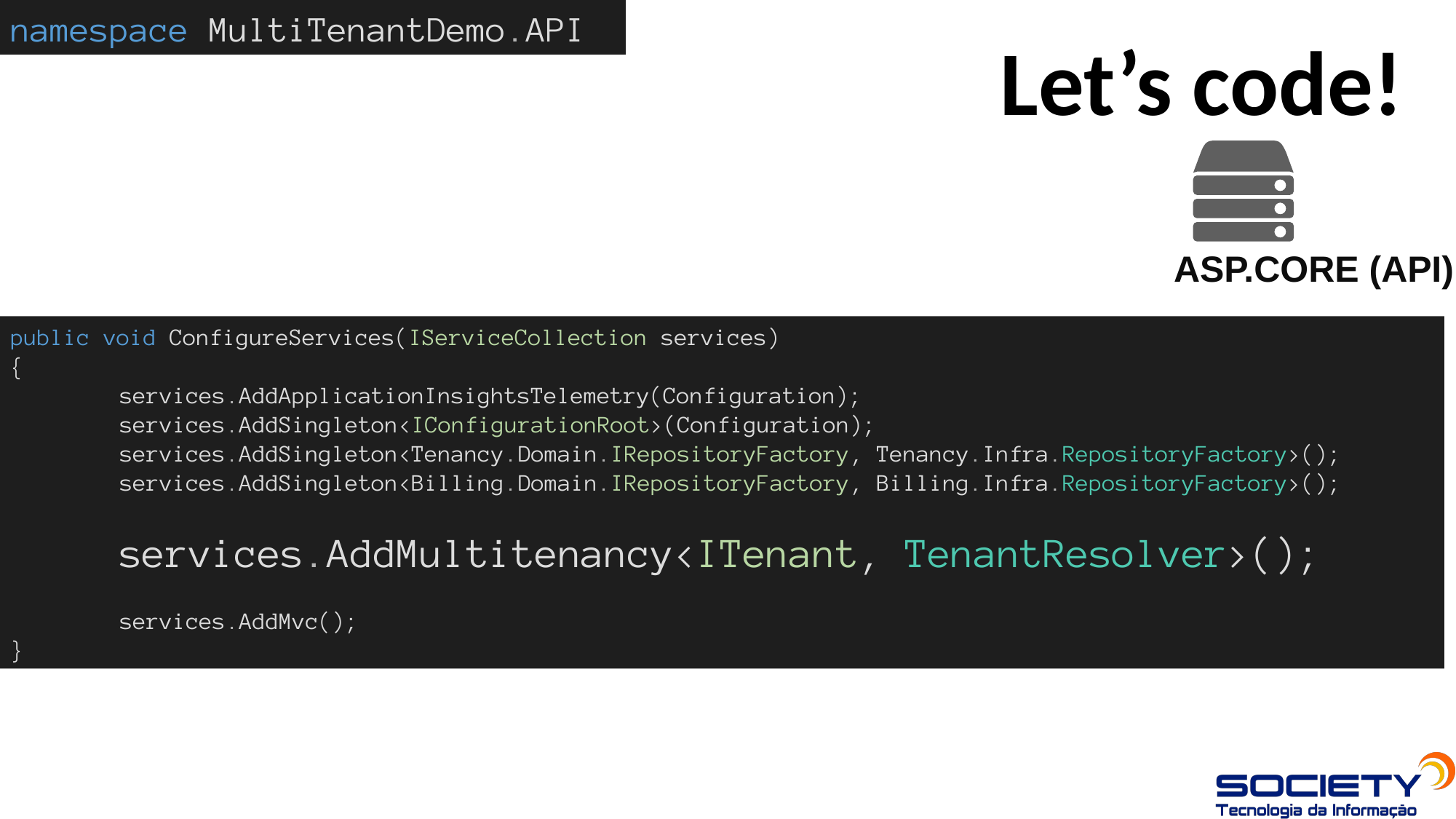

namespace MultiTenantDemo.API
Let’s code!

ASP.CORE (API)
public void ConfigureServices(IServiceCollection services)
{
	services.AddApplicationInsightsTelemetry(Configuration);
	services.AddSingleton<IConfigurationRoot>(Configuration);
	services.AddSingleton<Tenancy.Domain.IRepositoryFactory, Tenancy.Infra.RepositoryFactory>();
	services.AddSingleton<Billing.Domain.IRepositoryFactory, Billing.Infra.RepositoryFactory>();

	services.AddMultitenancy<ITenant, TenantResolver>();
	services.AddMvc();
}